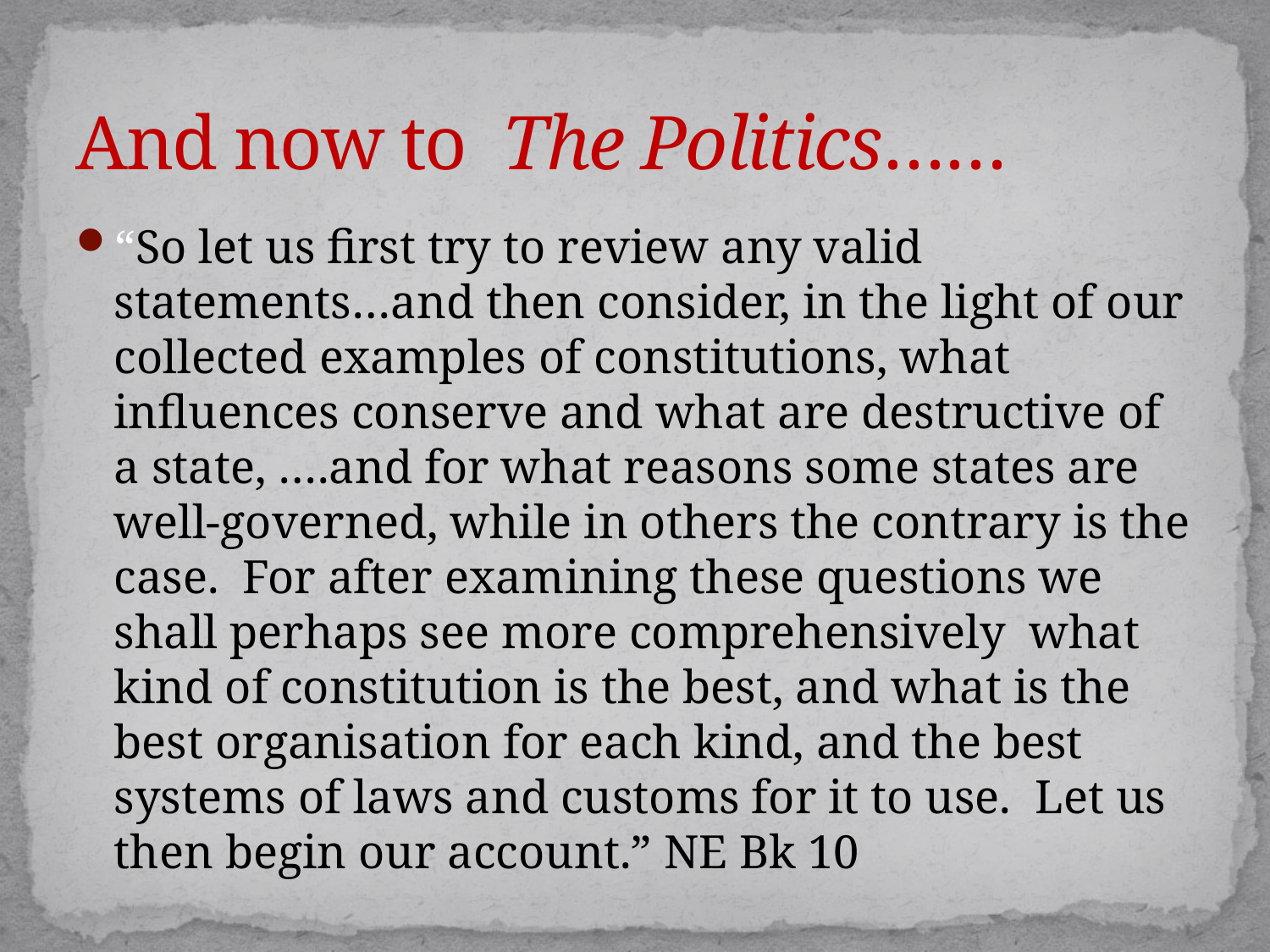

# And now to  The Politics……
“So let us first try to review any valid statements…and then consider, in the light of our collected examples of constitutions, what influences conserve and what are destructive of a state, ….and for what reasons some states are well-governed, while in others the contrary is the case.  For after examining these questions we shall perhaps see more comprehensively  what kind of constitution is the best, and what is the best organisation for each kind, and the best systems of laws and customs for it to use.  Let us then begin our account.” NE Bk 10